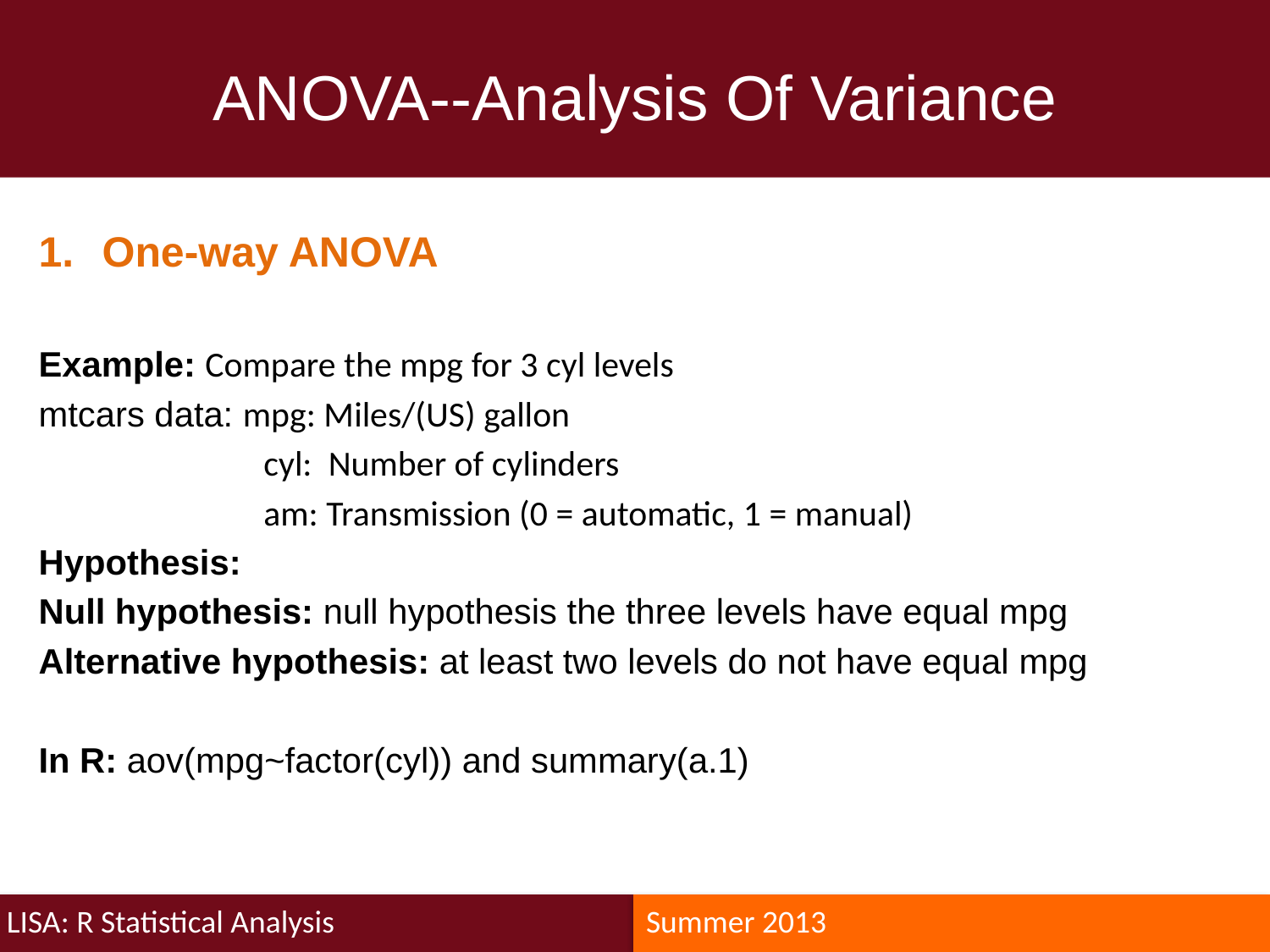

ANOVA--Analysis Of Variance

One-way ANOVA

Example: Compare the mpg for 3 cyl levels
mtcars data: mpg: Miles/(US) gallon
                            cyl:  Number of cylinders
                            am: Transmission (0 = automatic, 1 = manual)
Hypothesis:
Null hypothesis: null hypothesis the three levels have equal mpg
Alternative hypothesis: at least two levels do not have equal mpg

In R: aov(mpg~factor(cyl)) and summary(a.1)

LISA: R Statistical Analysis

Summer 2013